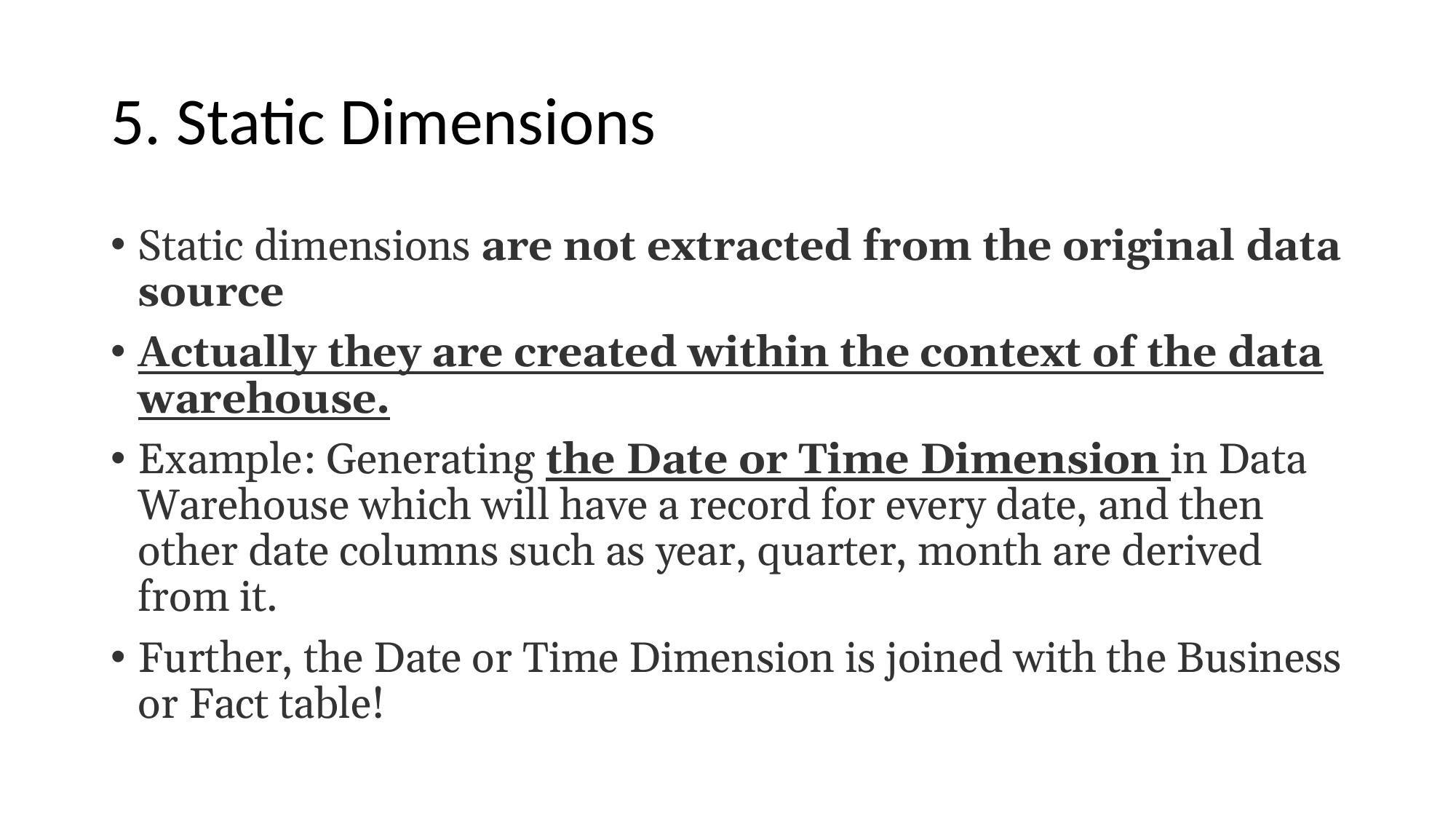

# 5. Static Dimensions
Static dimensions are not extracted from the original data source
Actually they are created within the context of the data warehouse.
Example: Generating the Date or Time Dimension in Data Warehouse which will have a record for every date, and then other date columns such as year, quarter, month are derived from it.
Further, the Date or Time Dimension is joined with the Business or Fact table!